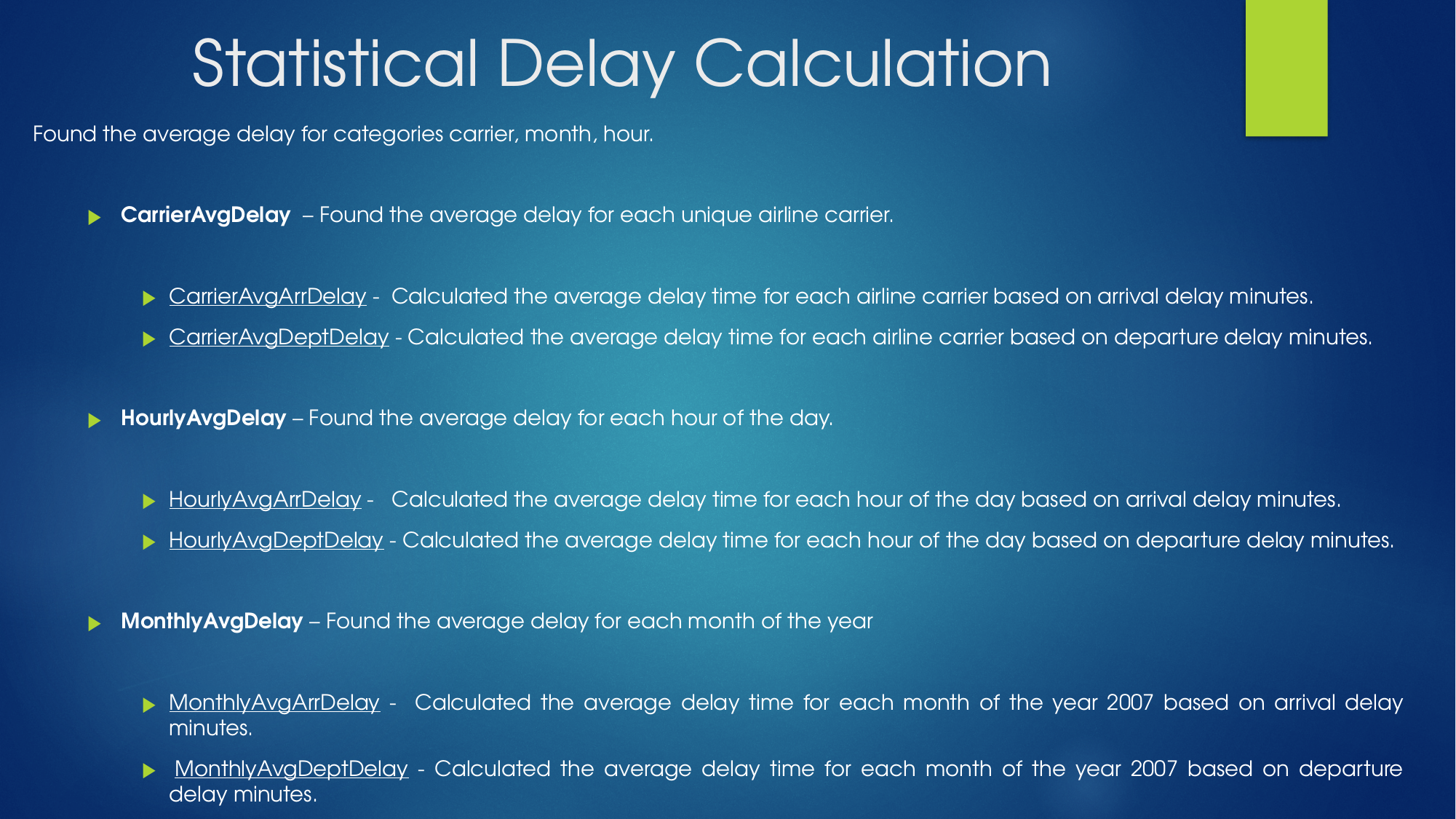

# Statistical Delay Calculation
Found the average delay for categories carrier, month, hour.

CarrierAvgDelay  – Found the average delay for each unique airline carrier.

CarrierAvgArrDelay -  Calculated the average delay time for each airline carrier based on arrival delay minutes.
CarrierAvgDeptDelay - Calculated the average delay time for each airline carrier based on departure delay minutes.

HourlyAvgDelay – Found the average delay for each hour of the day.

HourlyAvgArrDelay -   Calculated the average delay time for each hour of the day based on arrival delay minutes.
HourlyAvgDeptDelay - Calculated the average delay time for each hour of the day based on departure delay minutes.

MonthlyAvgDelay – Found the average delay for each month of the year

MonthlyAvgArrDelay -  Calculated the average delay time for each month of the year 2007 based on arrival delay minutes.
 MonthlyAvgDeptDelay - Calculated the average delay time for each month of the year 2007 based on departure delay minutes.